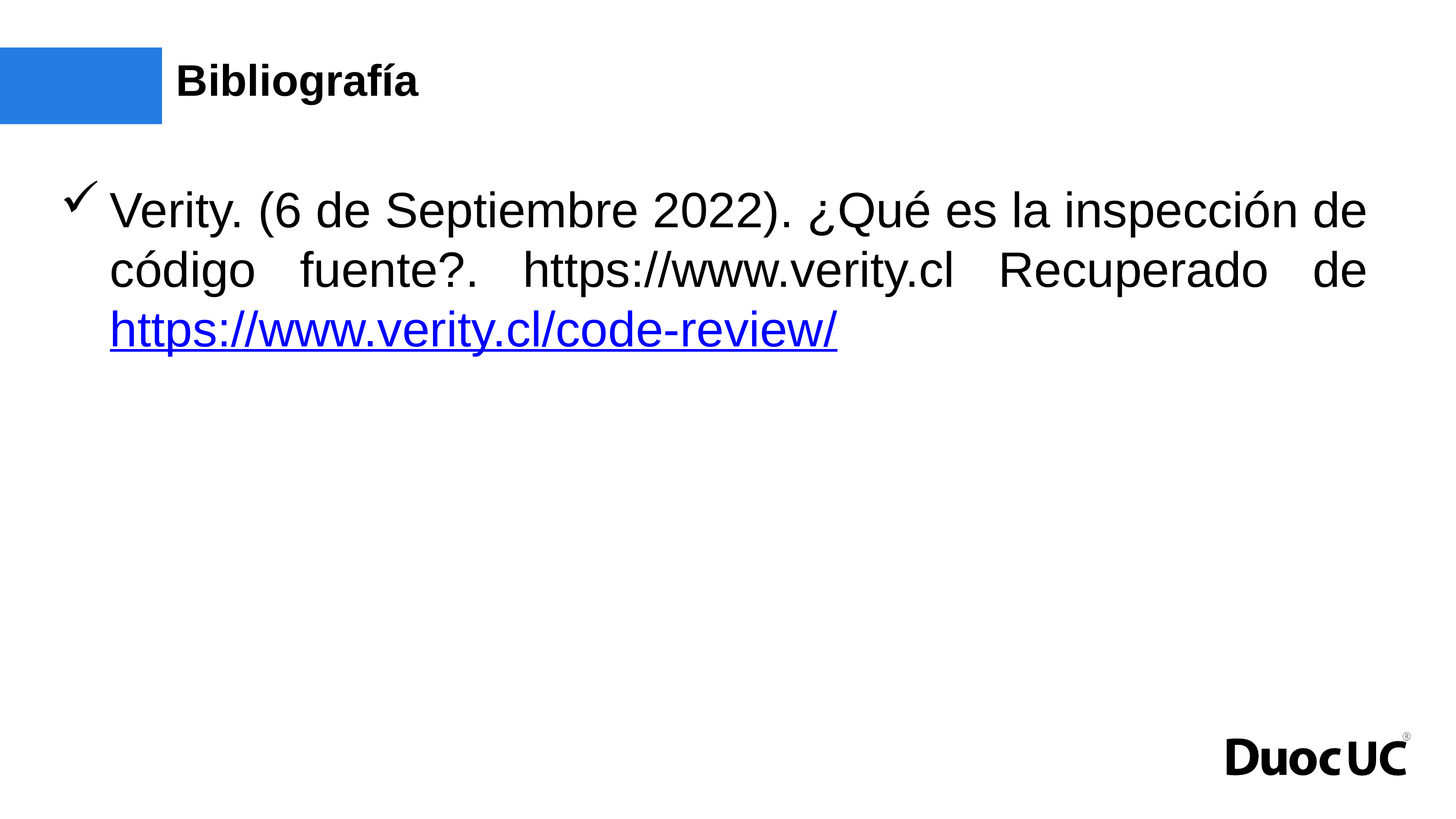

# Bibliografía
Verity. (6 de Septiembre 2022). ¿Qué es la inspección de código fuente?. https://www.verity.cl Recuperado de https://www.verity.cl/code-review/